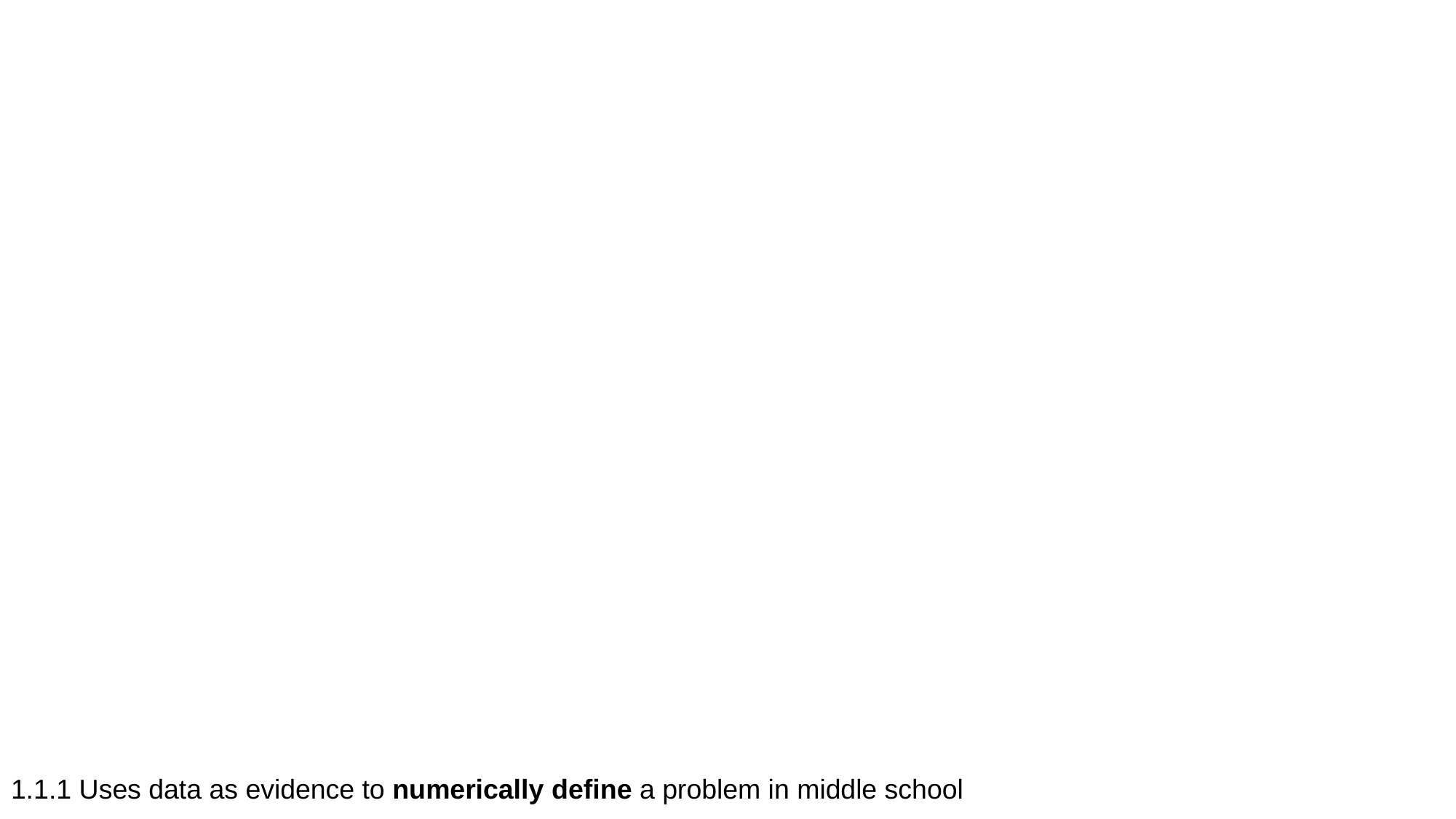

#

1.1.1 Uses data as evidence to numerically define a problem in middle school